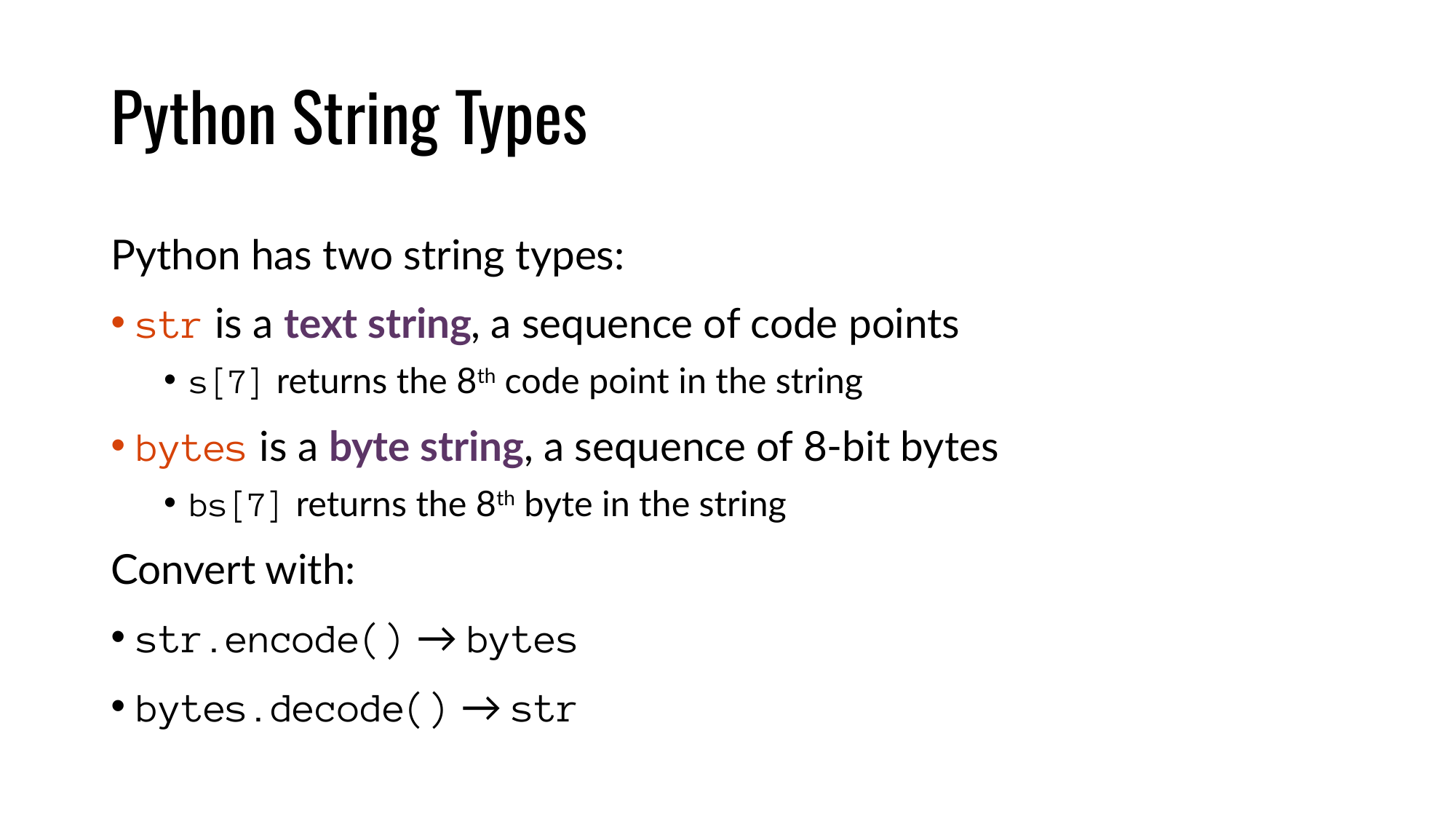

# Python String Types
Python has two string types:
str is a text string, a sequence of code points
s[7] returns the 8th code point in the string
bytes is a byte string, a sequence of 8-bit bytes
bs[7] returns the 8th byte in the string
Convert with:
str.encode() → bytes
bytes.decode() → str